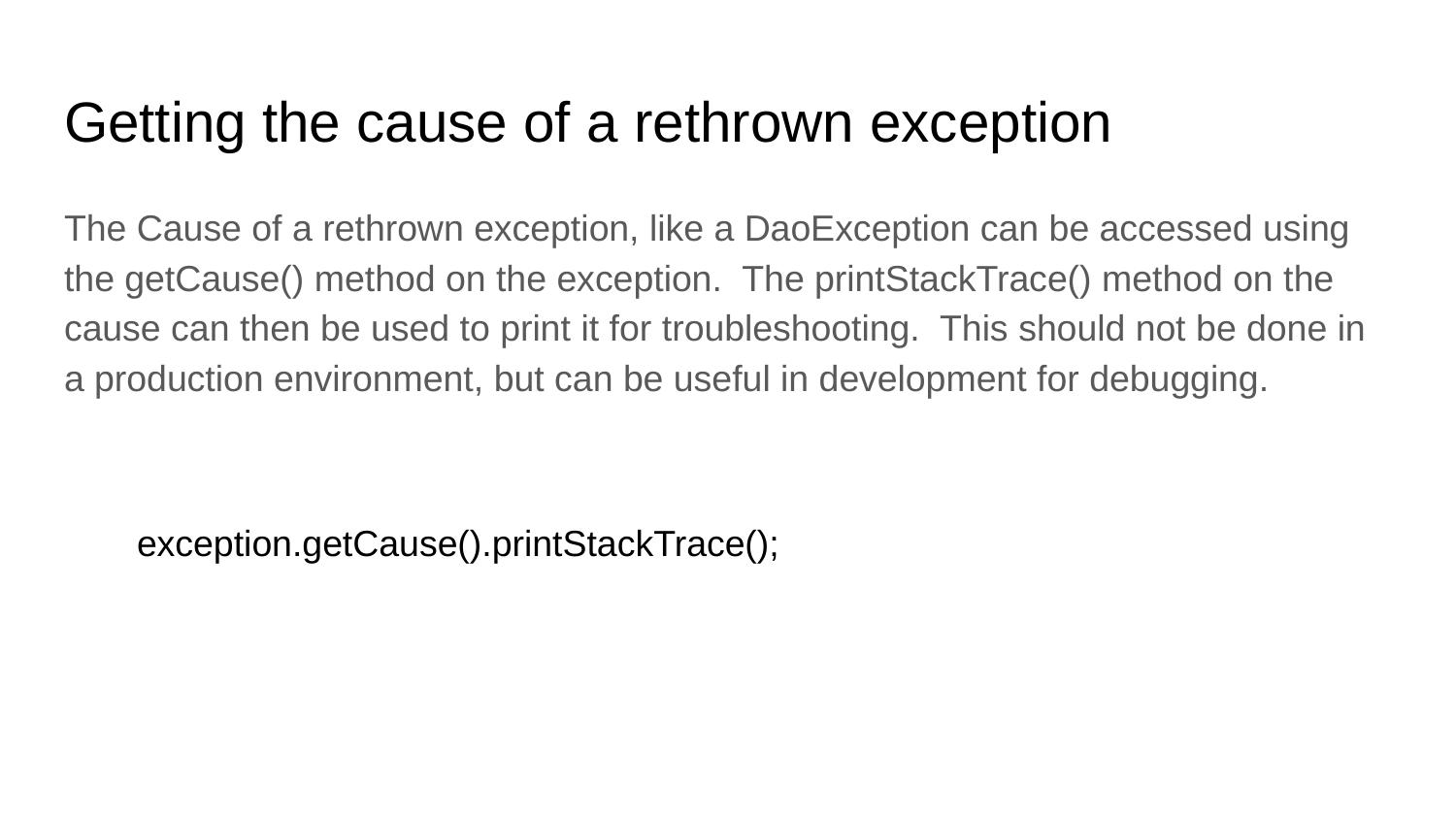

# Getting the cause of a rethrown exception
The Cause of a rethrown exception, like a DaoException can be accessed using the getCause() method on the exception.  The printStackTrace() method on the cause can then be used to print it for troubleshooting.  This should not be done in a production environment, but can be useful in development for debugging.

exception.getCause().printStackTrace();